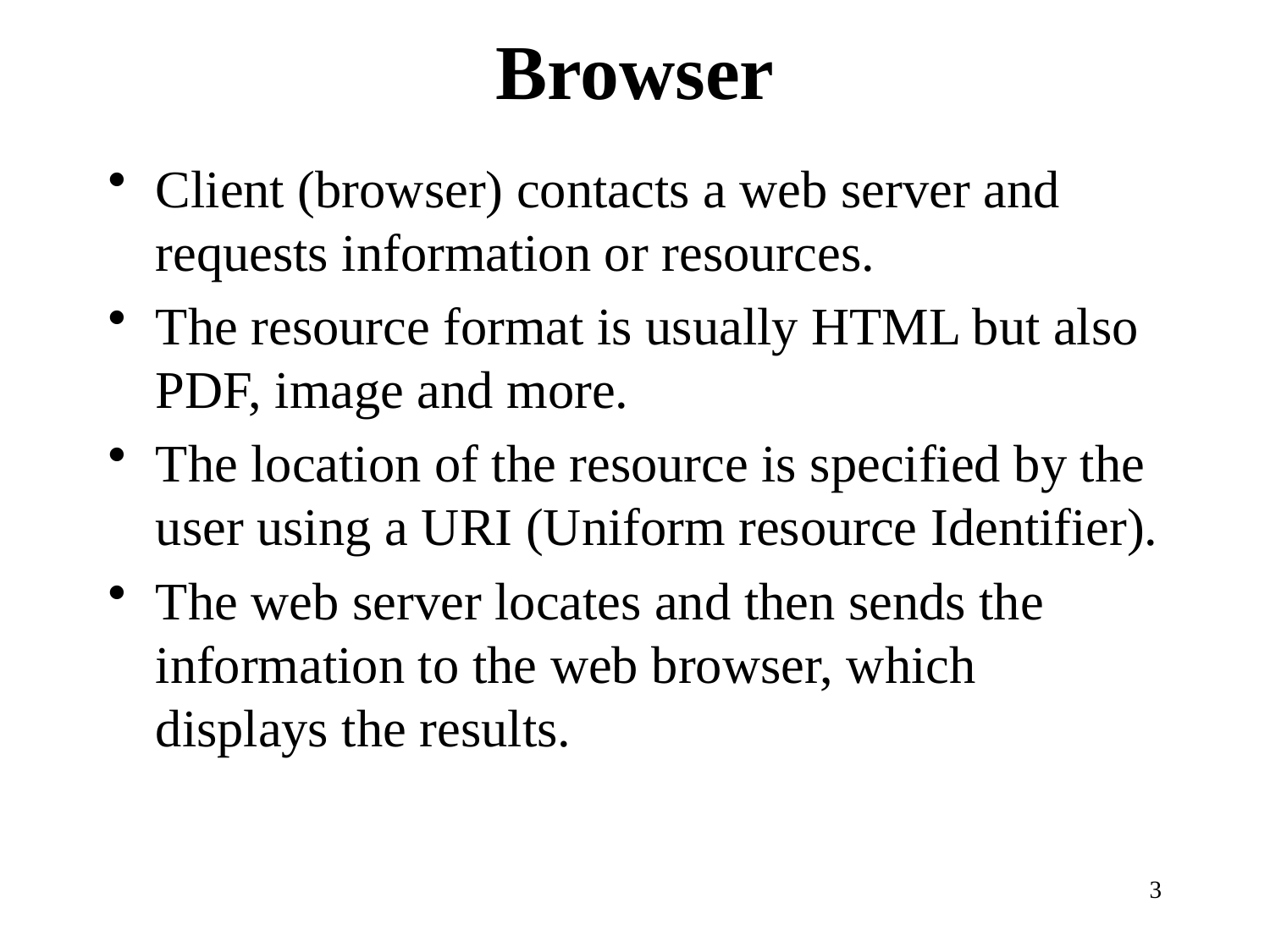

# Browser
Client (browser) contacts a web server and requests information or resources.
The resource format is usually HTML but also PDF, image and more.
The location of the resource is specified by the user using a URI (Uniform resource Identifier).
The web server locates and then sends the information to the web browser, which displays the results.
3